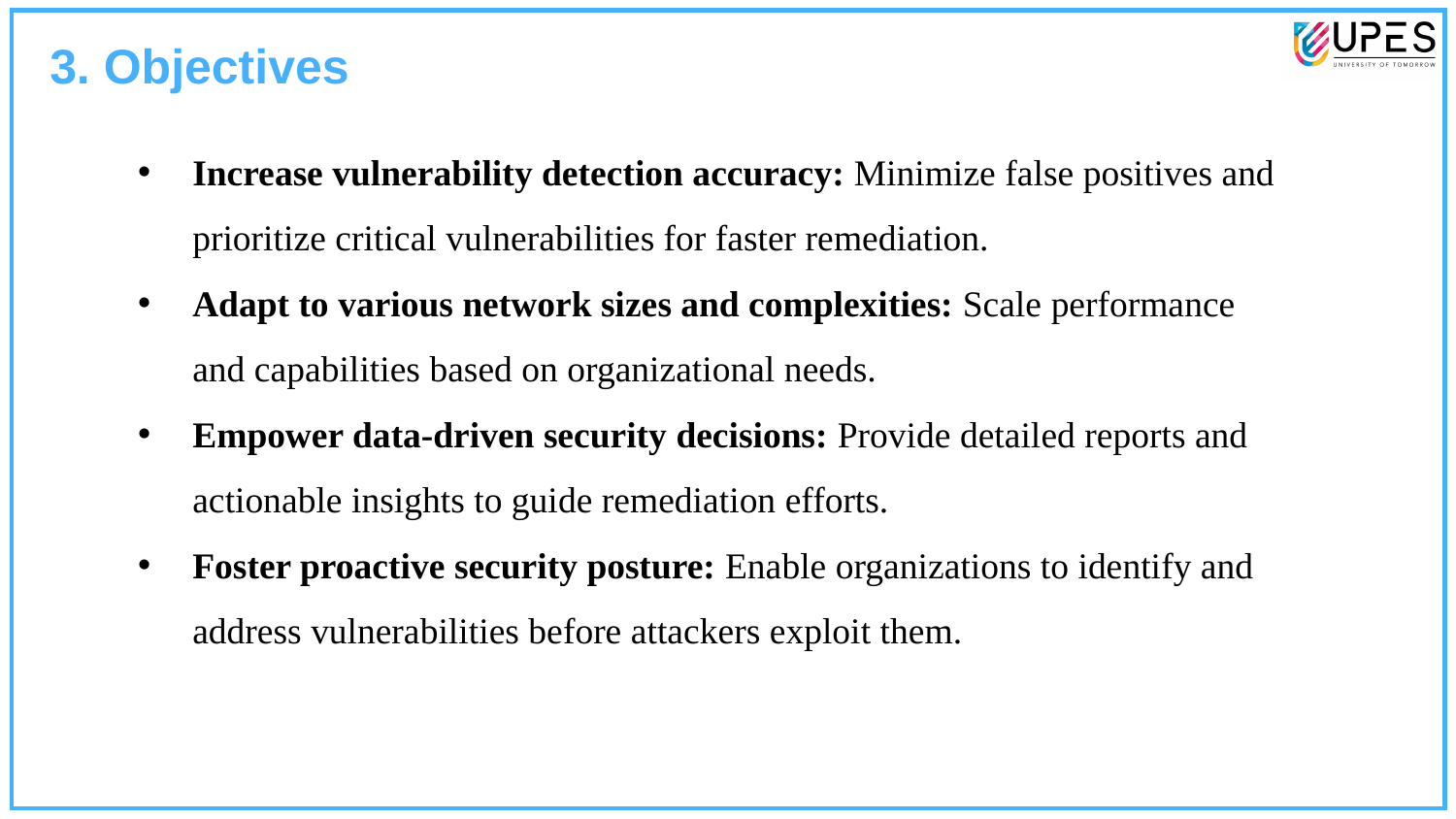

3. Objectives
Increase vulnerability detection accuracy: Minimize false positives and prioritize critical vulnerabilities for faster remediation.
Adapt to various network sizes and complexities: Scale performance and capabilities based on organizational needs.
Empower data-driven security decisions: Provide detailed reports and actionable insights to guide remediation efforts.
Foster proactive security posture: Enable organizations to identify and address vulnerabilities before attackers exploit them.